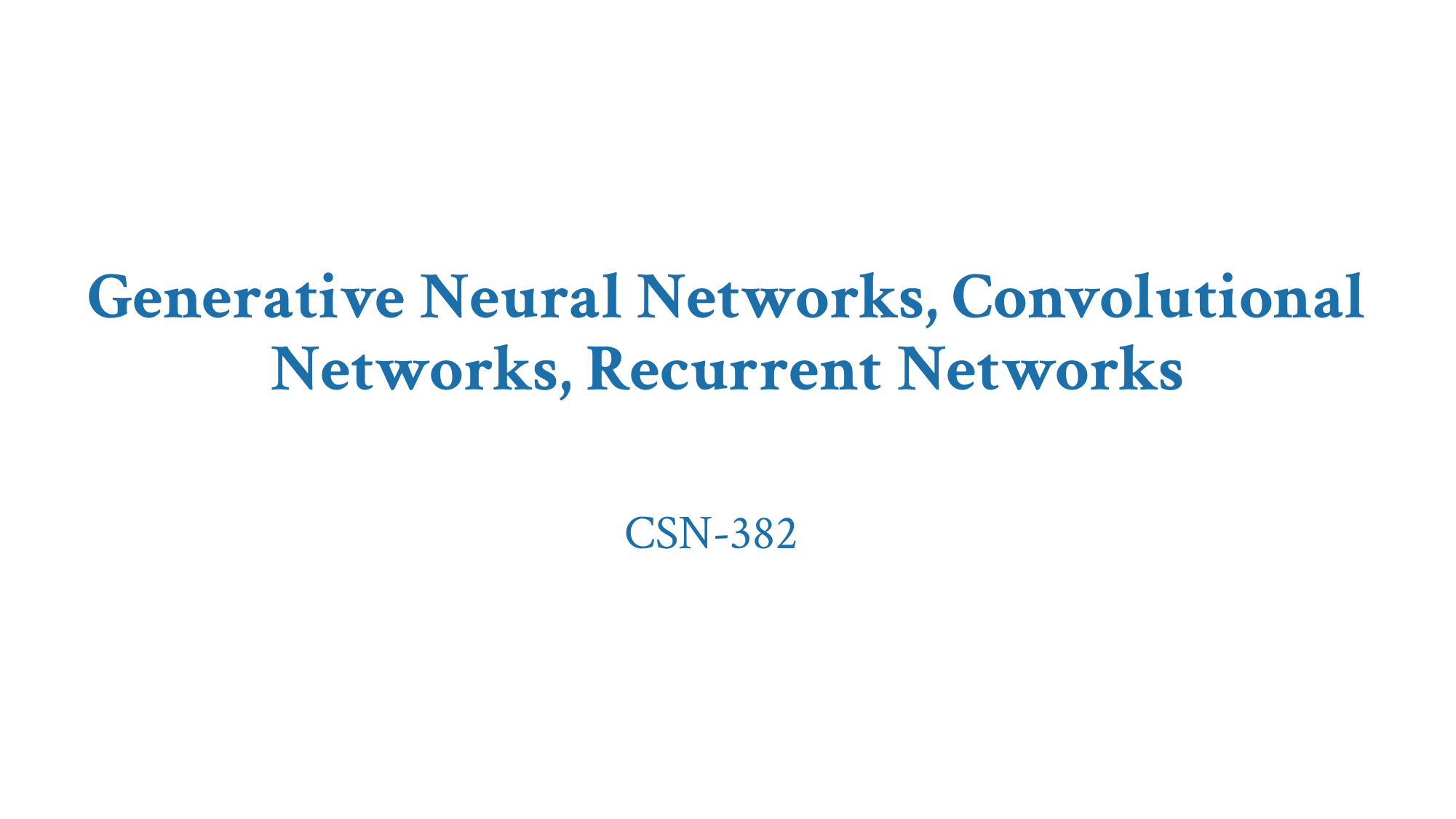

# Generative Neural Networks, Convolutional Networks, Recurrent Networks
CSN-382